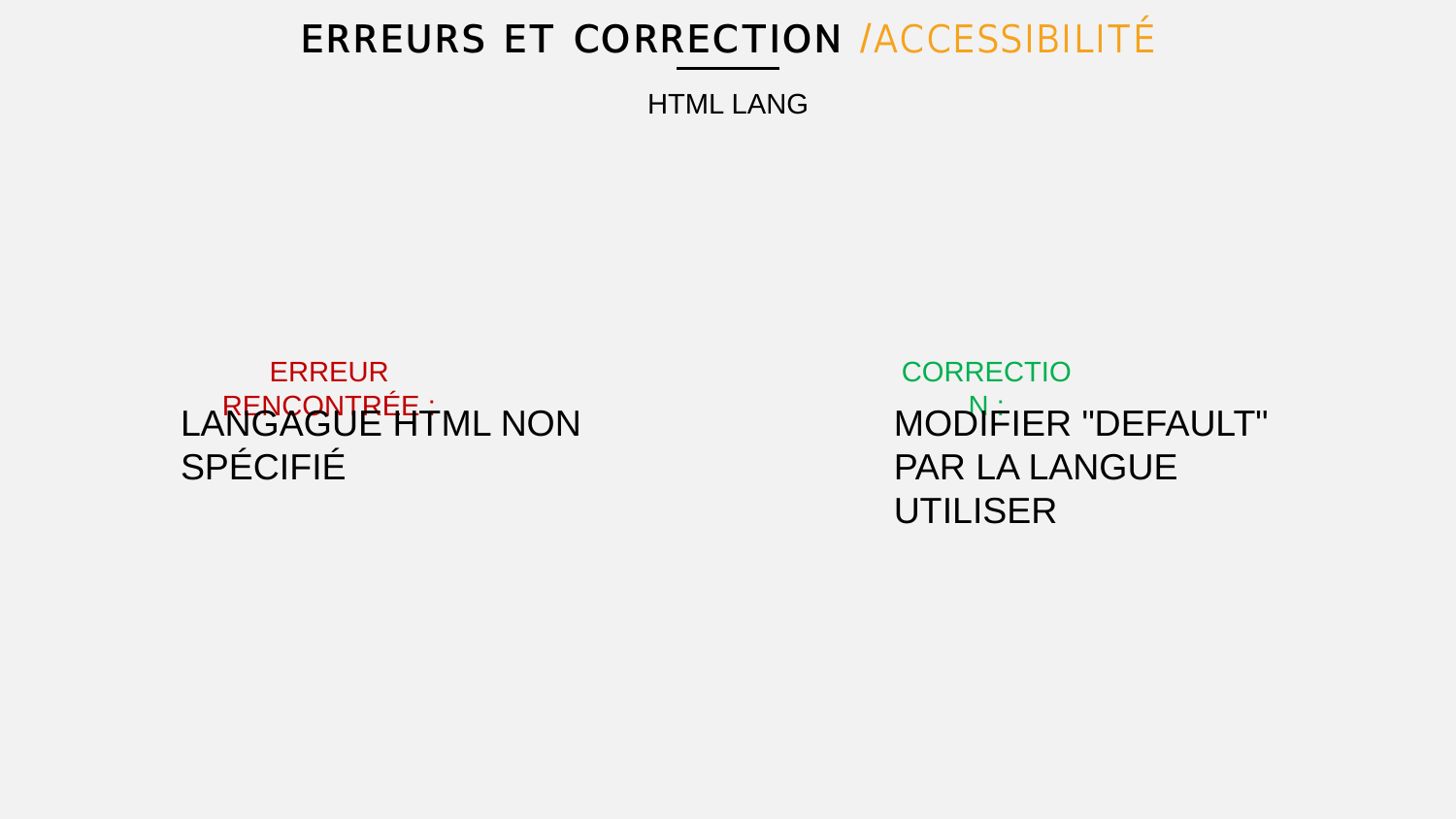

# ERREURS ET CORRECTION /ACCESSIBILITÉ
HTML LANG
ERREUR RENCONTRÉE :
CORRECTION :
LANGAGUE HTML NON SPÉCIFIÉ
MODIFIER "DEFAULT" PAR LA LANGUE UTILISER